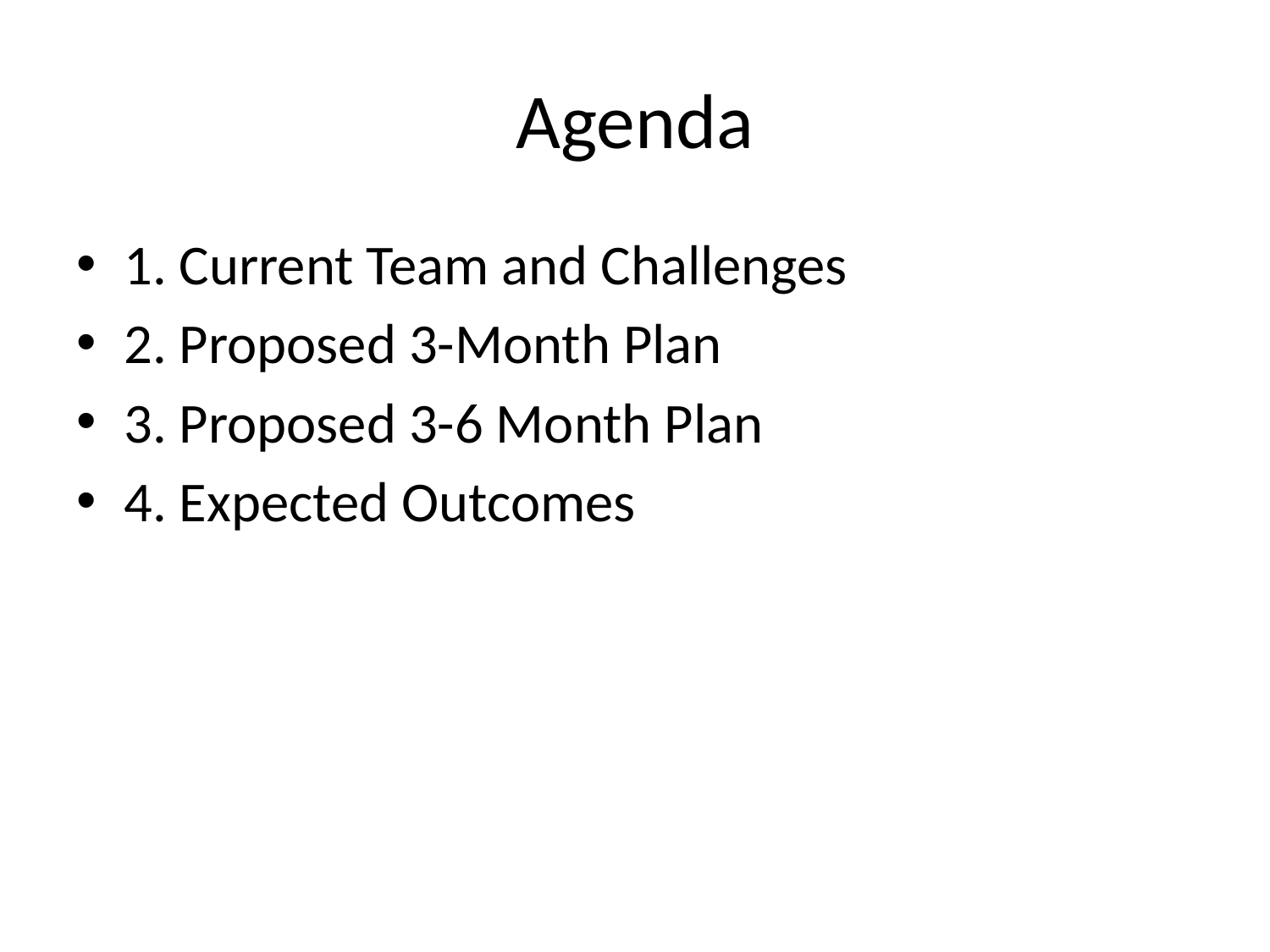

# Agenda
1. Current Team and Challenges
2. Proposed 3-Month Plan
3. Proposed 3-6 Month Plan
4. Expected Outcomes